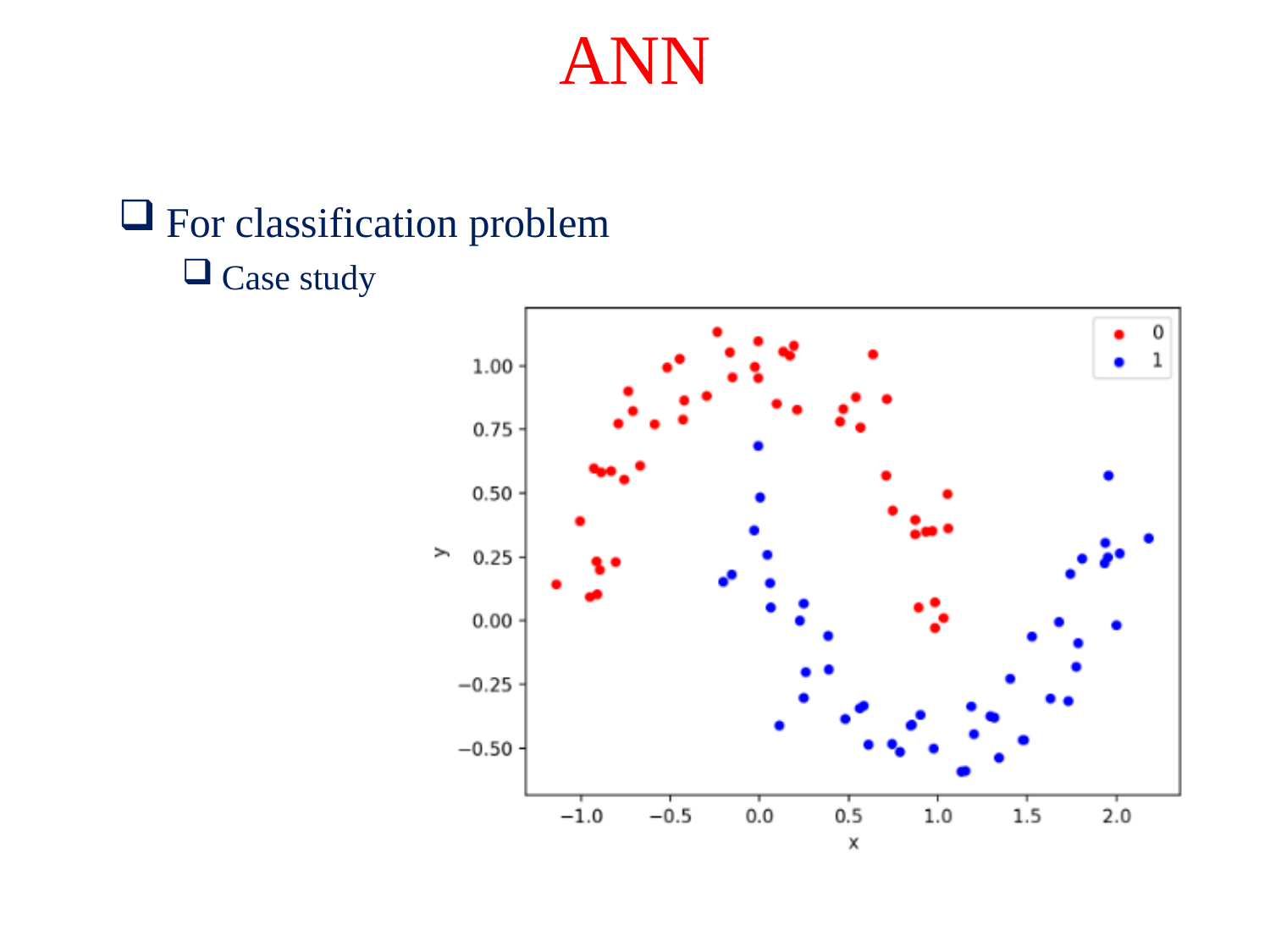

# ANN
For classification problem
Case study